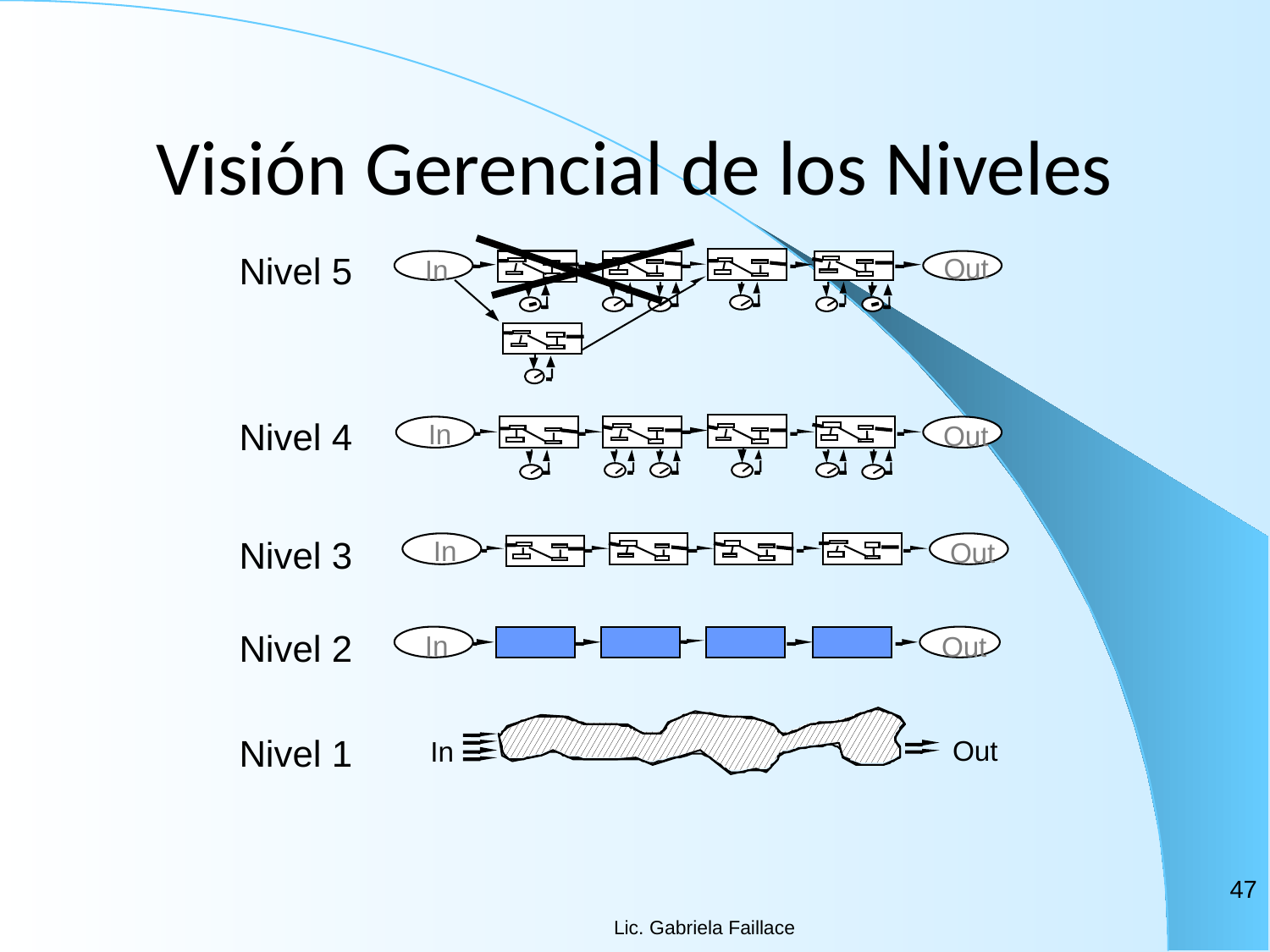

# Visión Gerencial de los Niveles

Nivel 5

Out
In

Nivel 4
In

Out

Nivel 3
In
Out

Nivel 2
In

Out

Nivel 1
Out
In

47
Lic. Gabriela Faillace